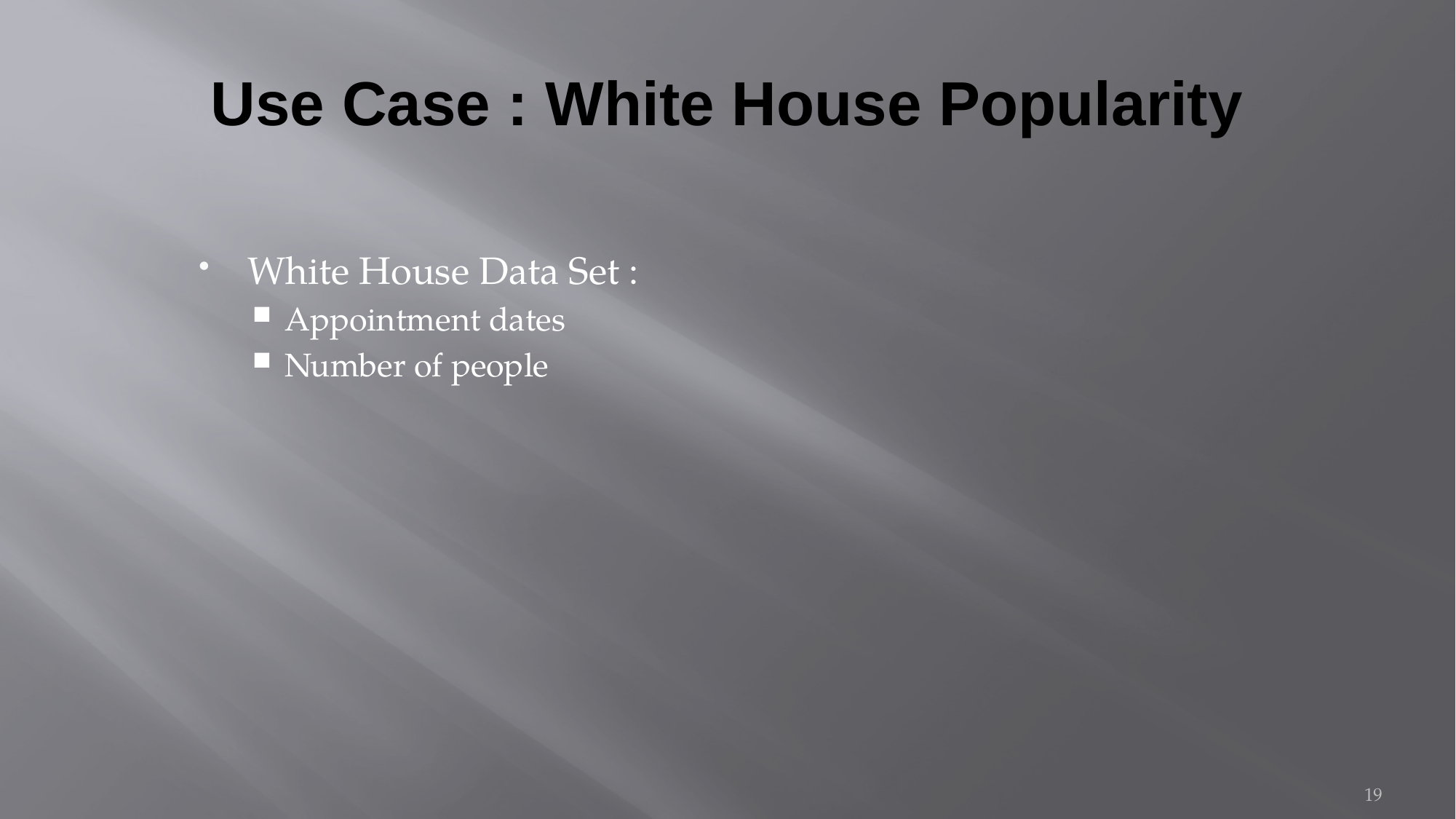

# Use Case : White House Popularity
White House Data Set :
Appointment dates
Number of people

19